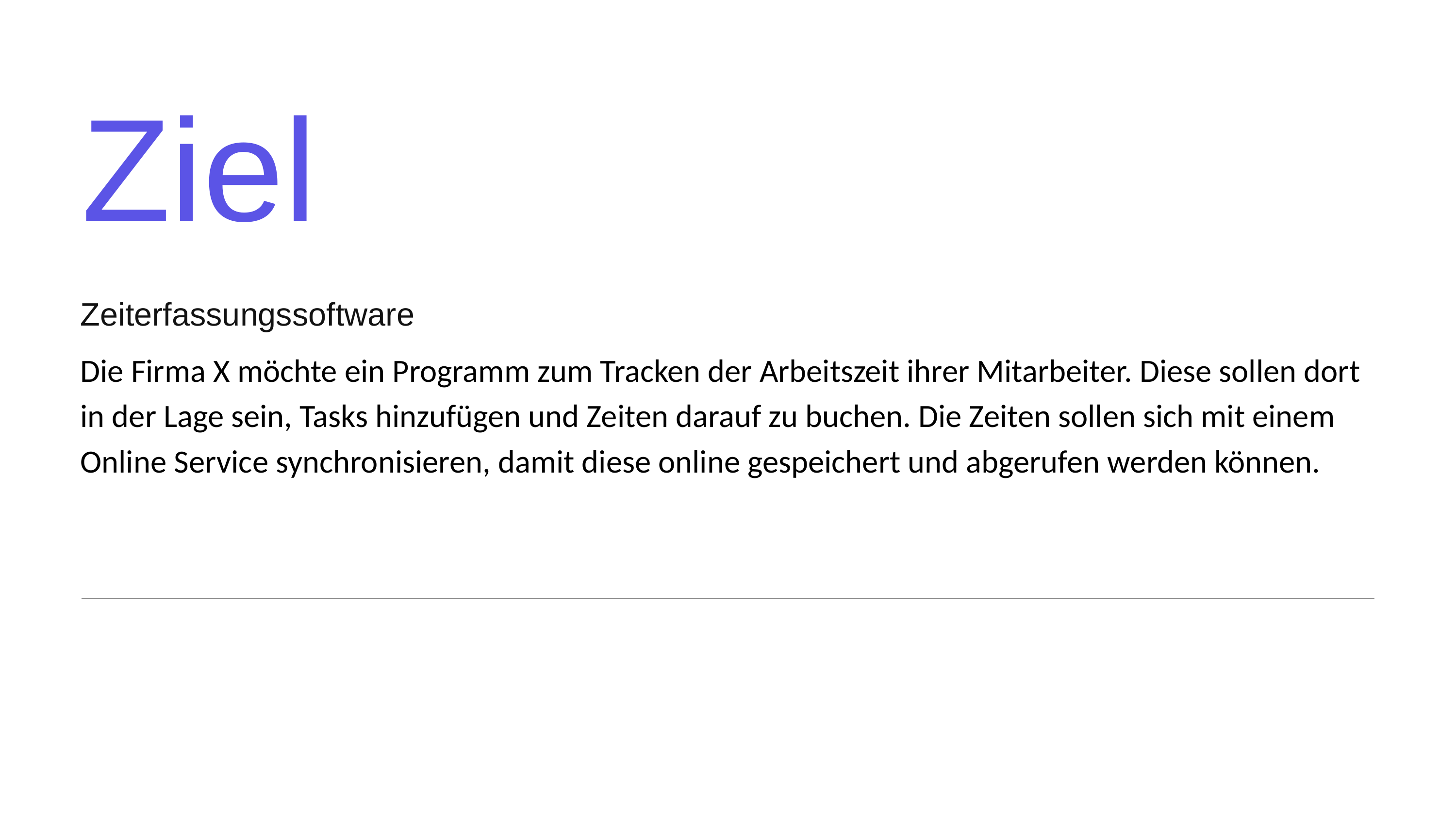

Ziel
Zeiterfassungssoftware
Die Firma X möchte ein Programm zum Tracken der Arbeitszeit ihrer Mitarbeiter. Diese sollen dort in der Lage sein, Tasks hinzufügen und Zeiten darauf zu buchen. Die Zeiten sollen sich mit einem Online Service synchronisieren, damit diese online gespeichert und abgerufen werden können.